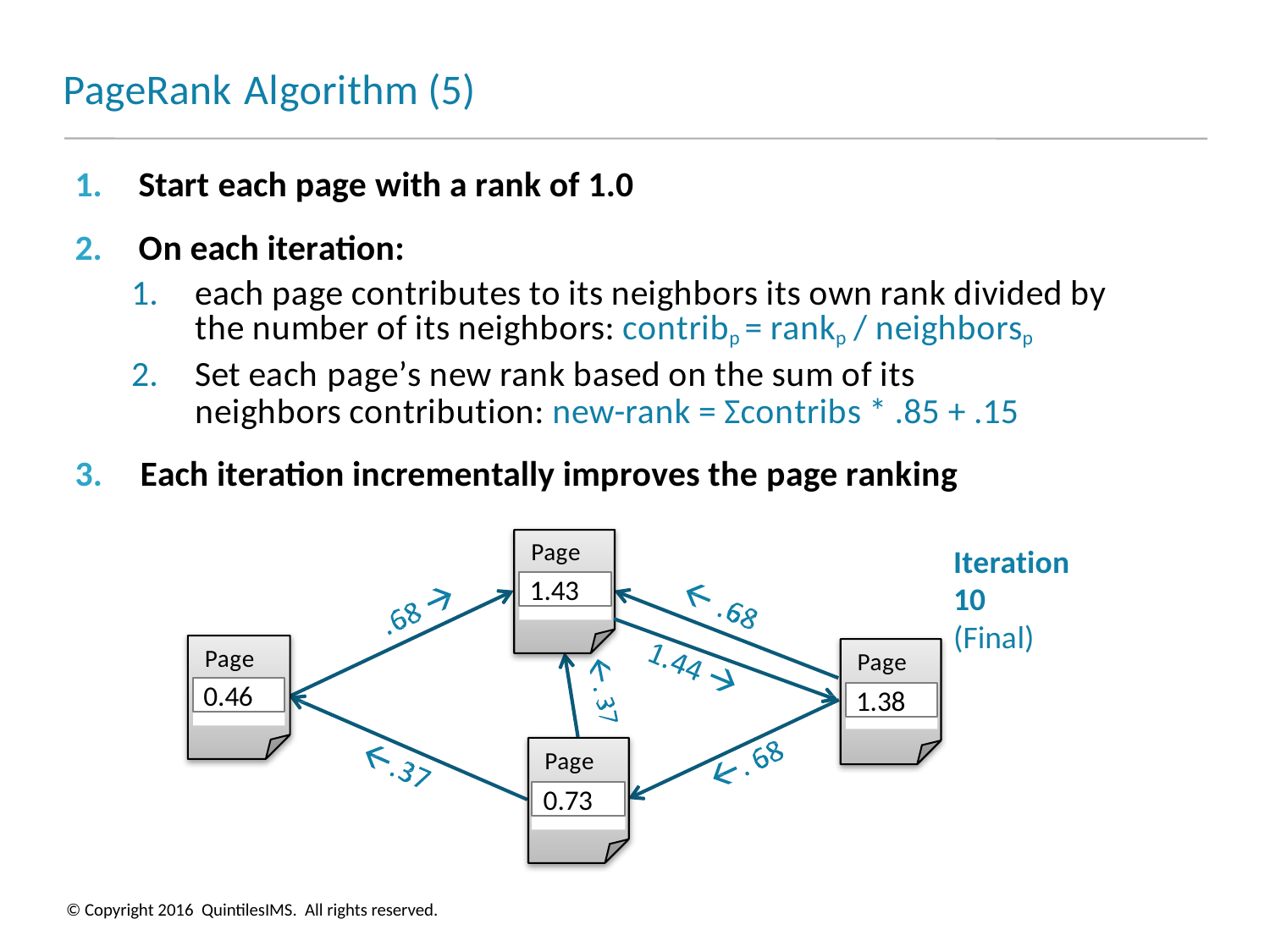

# PageRank Algorithm (5)
Start each page with a rank of 1.0
On each iteration:
each page contributes to its neighbors its own rank divided by the number of its neighbors: contribp = rankp / neighborsp
Set each page’s new rank based on the sum of its neighbors contribution: new-rank = Σcontribs * .85 + .15
3.	Each iteration incrementally improves the page ranking

Page 1
Iteration 10
(Final)

1.43

Page 2

Page 3

0.46

1.38

Page 4

0.73

© Copyright 2016  QuintilesIMS.  All rights reserved.